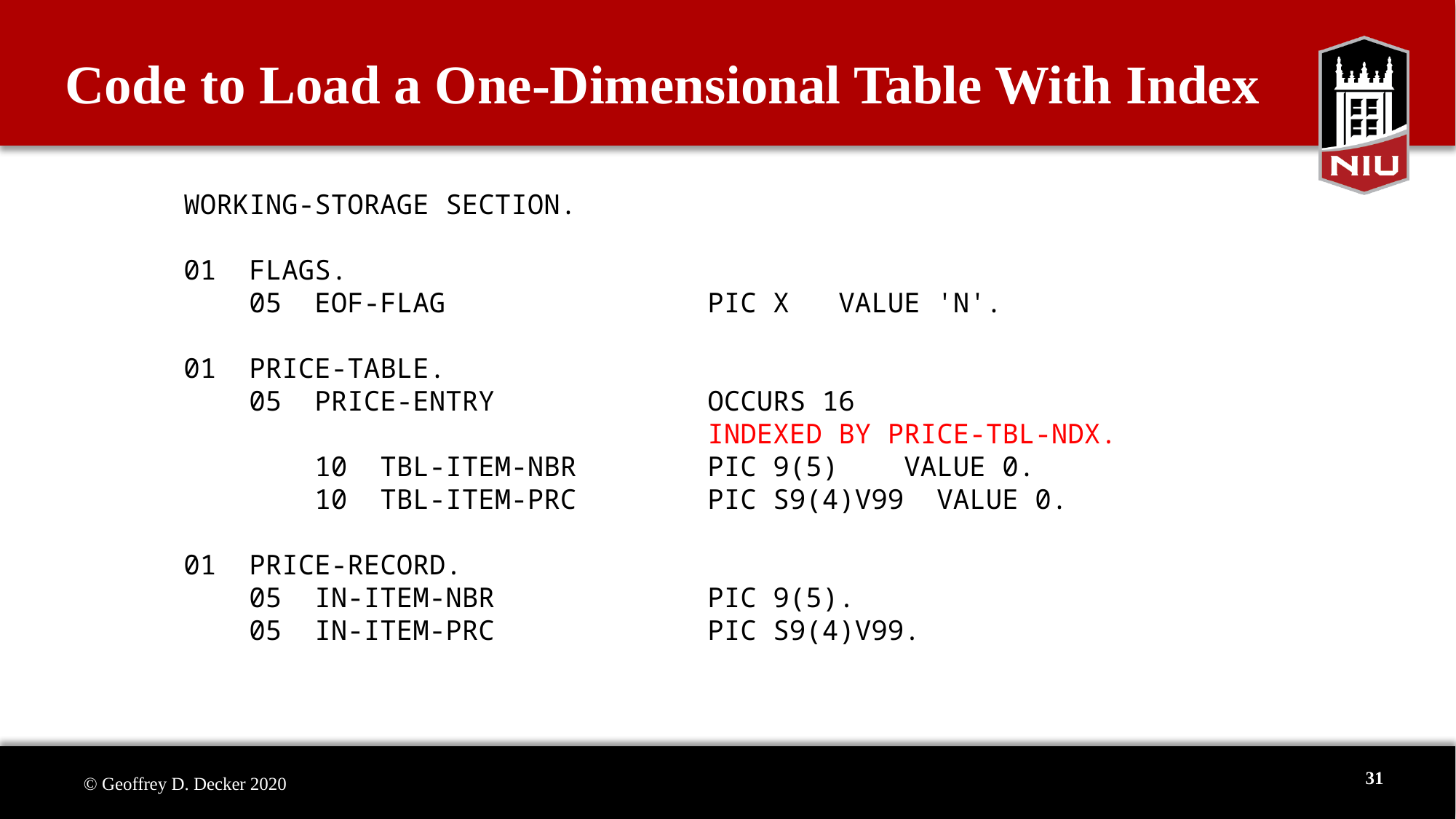

Code to Load a One-Dimensional Table With Index
WORKING-STORAGE SECTION.
01  FLAGS.
    05  EOF-FLAG                PIC X   VALUE 'N'.
01  PRICE-TABLE.
    05  PRICE-ENTRY             OCCURS 16
                                INDEXED BY PRICE-TBL-NDX.
        10  TBL-ITEM-NBR        PIC 9(5)    VALUE 0.
        10  TBL-ITEM-PRC        PIC S9(4)V99  VALUE 0.
01  PRICE-RECORD.
    05  IN-ITEM-NBR             PIC 9(5).
    05  IN-ITEM-PRC             PIC S9(4)V99.
31
© Geoffrey D. Decker 2020